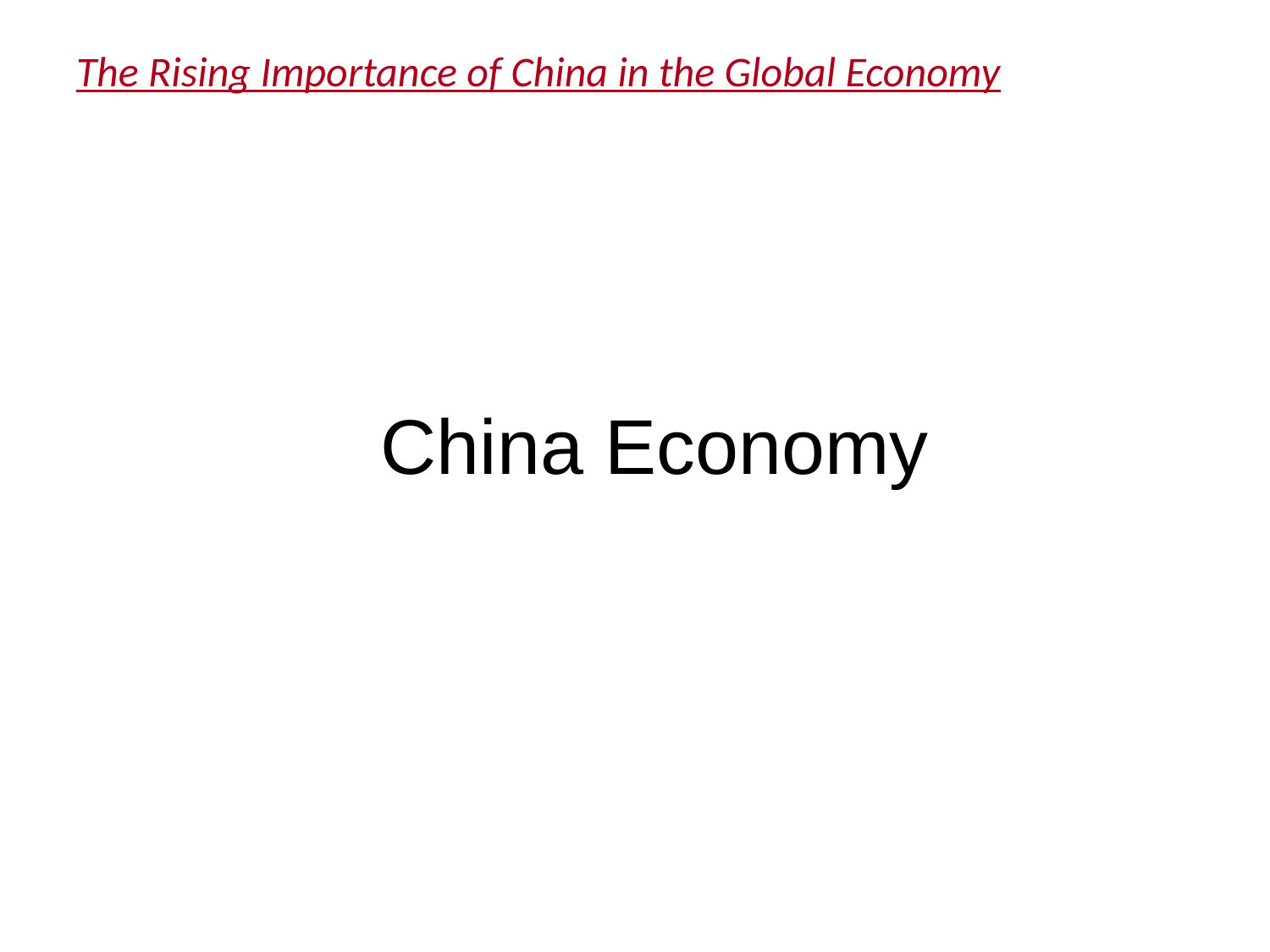

# The Rising Importance of China in the Global Economy
China Economy